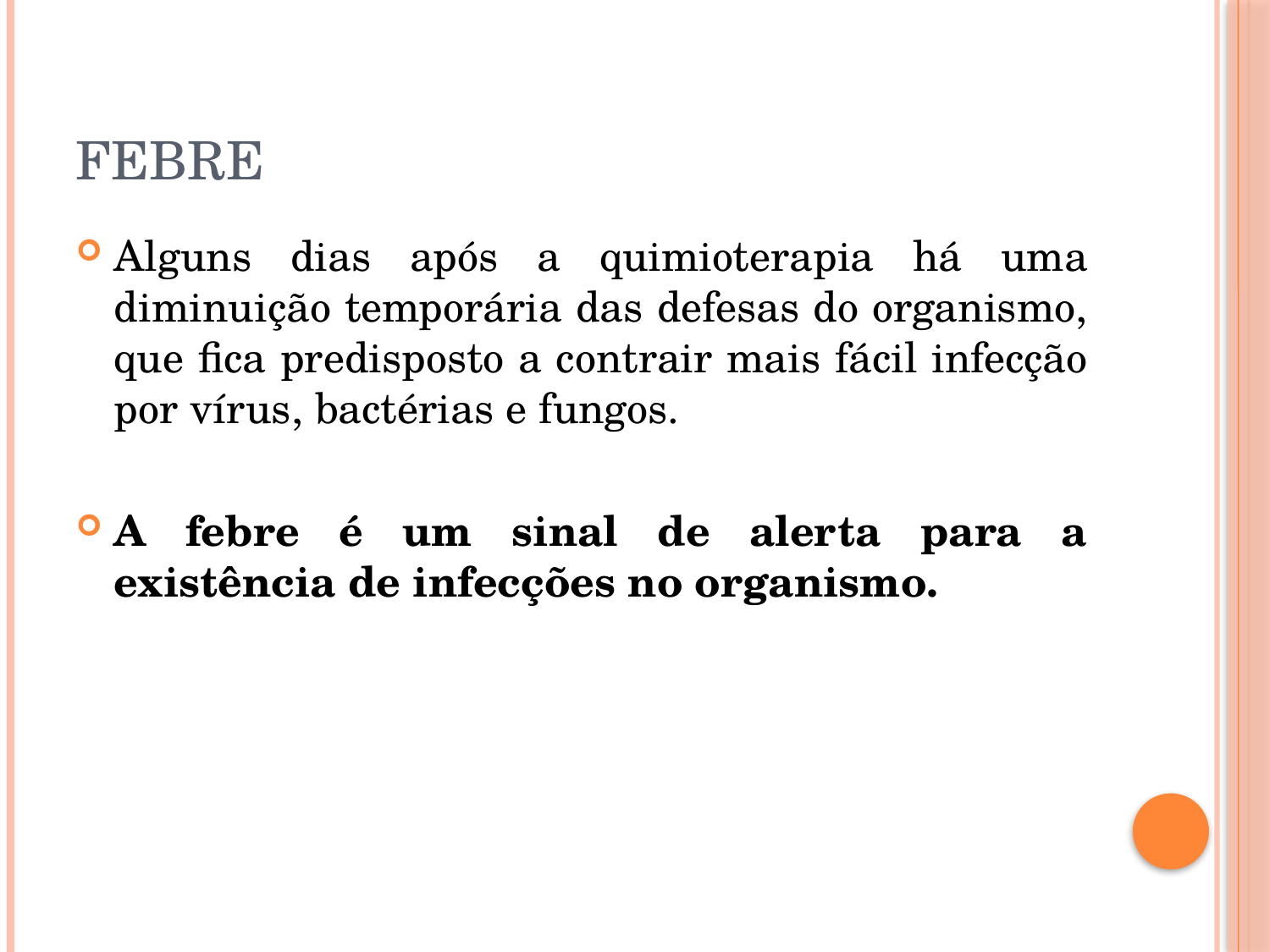

# FEBRE
Alguns dias após a quimioterapia há uma diminuição temporária das defesas do organismo, que fica predisposto a contrair mais fácil infecção por vírus, bactérias e fungos.

A febre é um sinal de alerta para a existência de infecções no organismo.